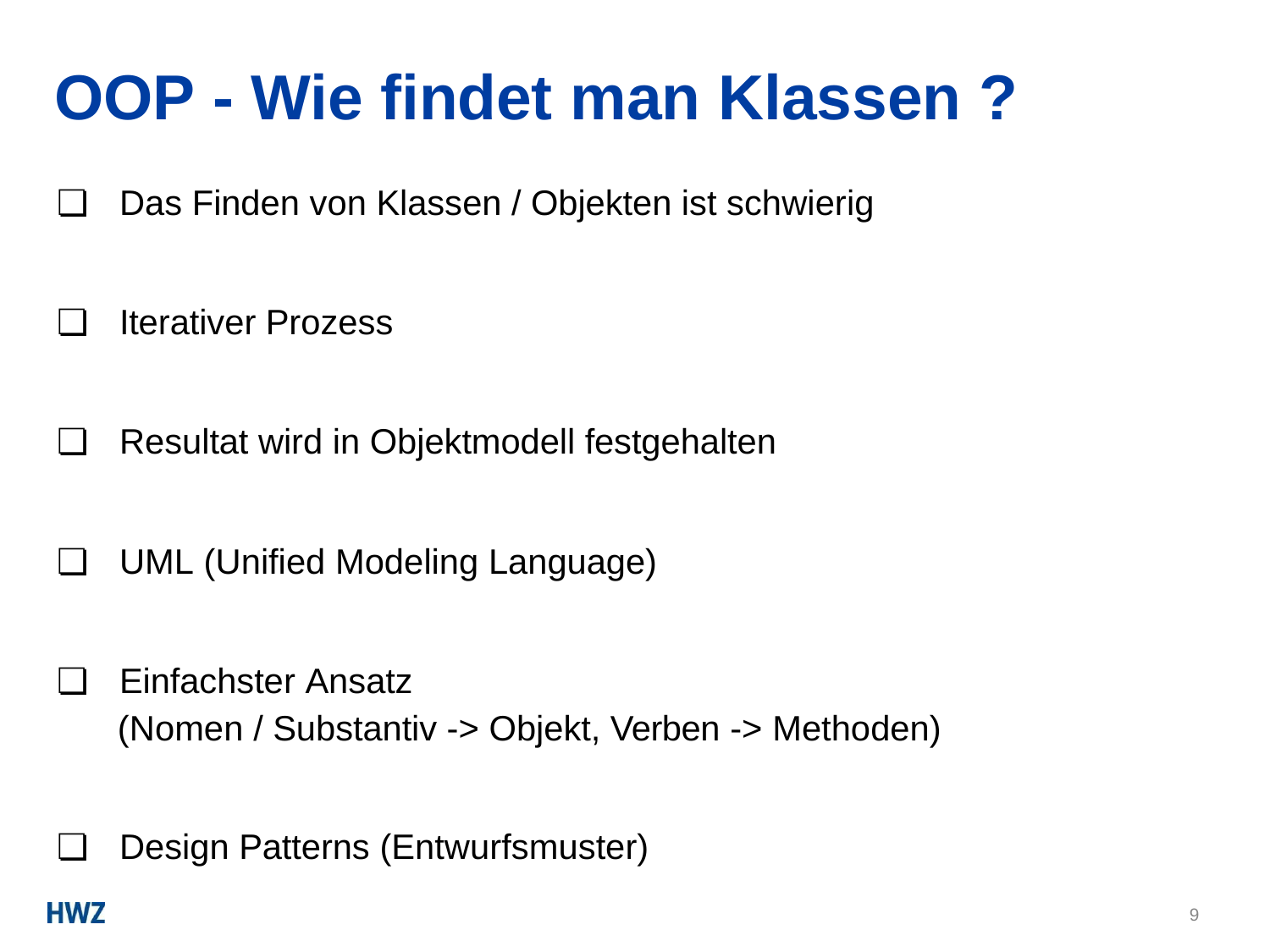

# OOP - Wie findet man Klassen ?
❏	Das Finden von Klassen / Objekten ist schwierig

❏	Iterativer Prozess

❏	Resultat wird in Objektmodell festgehalten

❏	UML (Unified Modeling Language)

❏	Einfachster Ansatz
(Nomen / Substantiv -> Objekt, Verben -> Methoden)

❏	Design Patterns (Entwurfsmuster)
9